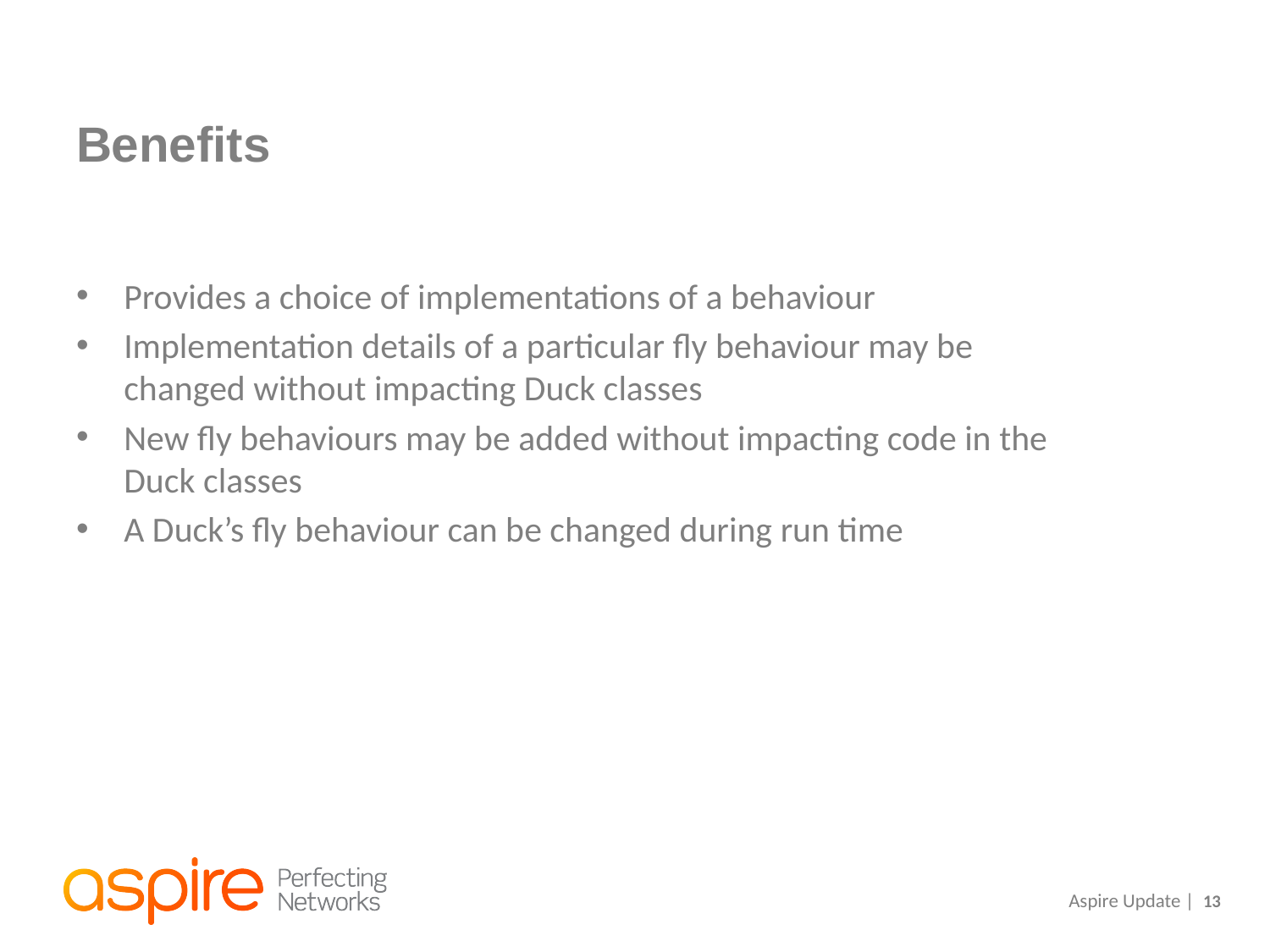

# Benefits
Provides a choice of implementations of a behaviour
Implementation details of a particular fly behaviour may be changed without impacting Duck classes
New fly behaviours may be added without impacting code in the Duck classes
A Duck’s fly behaviour can be changed during run time